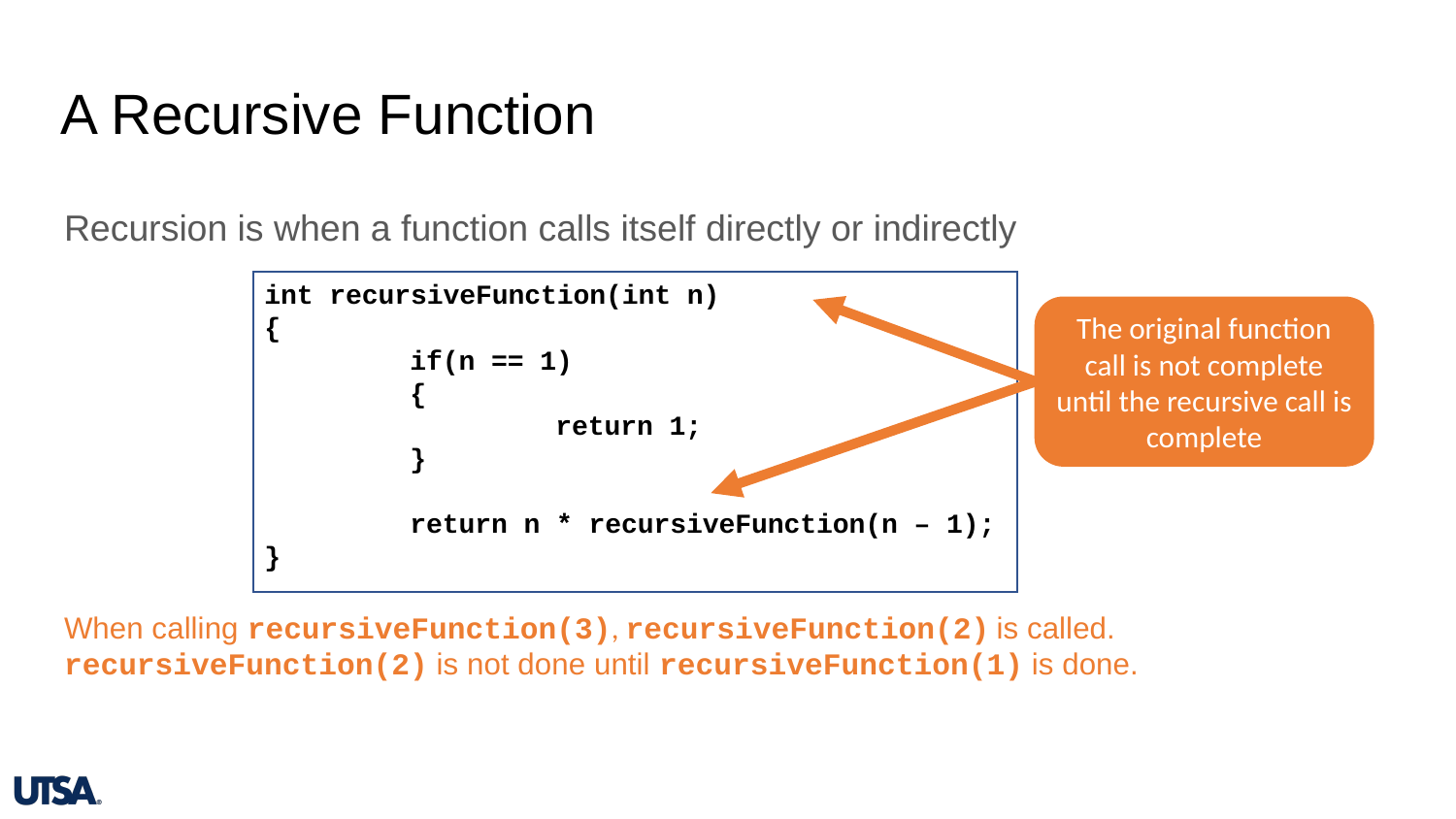

# A Recursive Function
Recursion is when a function calls itself directly or indirectly

When calling recursiveFunction(3), recursiveFunction(2) is called. recursiveFunction(2) is not done until recursiveFunction(1) is done.

int recursiveFunction(int n)
{
	if(n == 1)
	{
		return 1;
	}

	return n * recursiveFunction(n – 1);
}
The original function call is not complete until the recursive call is complete